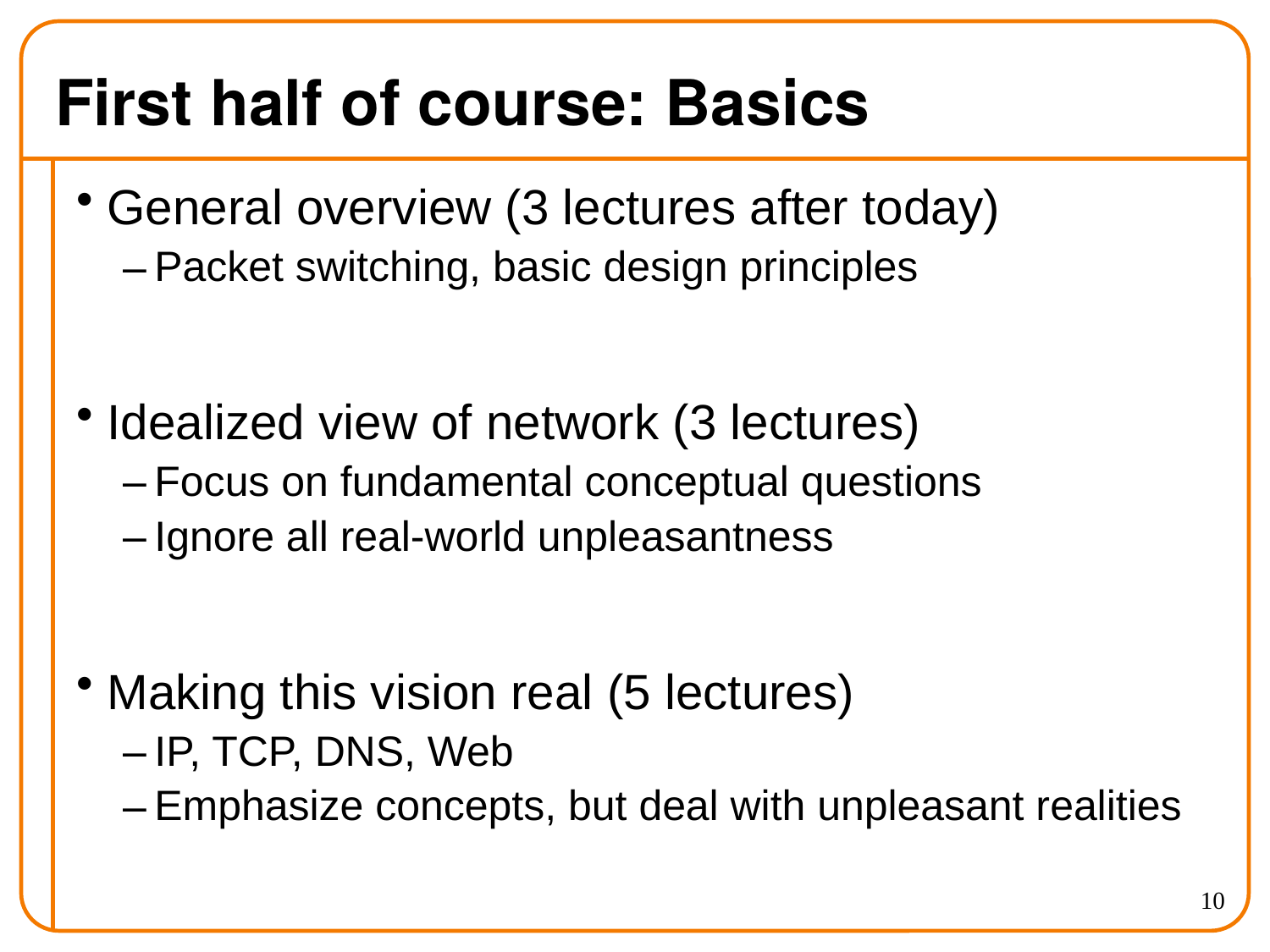

# First half of course: Basics
General overview (3 lectures after today)
Packet switching, basic design principles

Idealized view of network (3 lectures)
Focus on fundamental conceptual questions
Ignore all real-world unpleasantness

Making this vision real (5 lectures)
IP, TCP, DNS, Web
Emphasize concepts, but deal with unpleasant realities

10